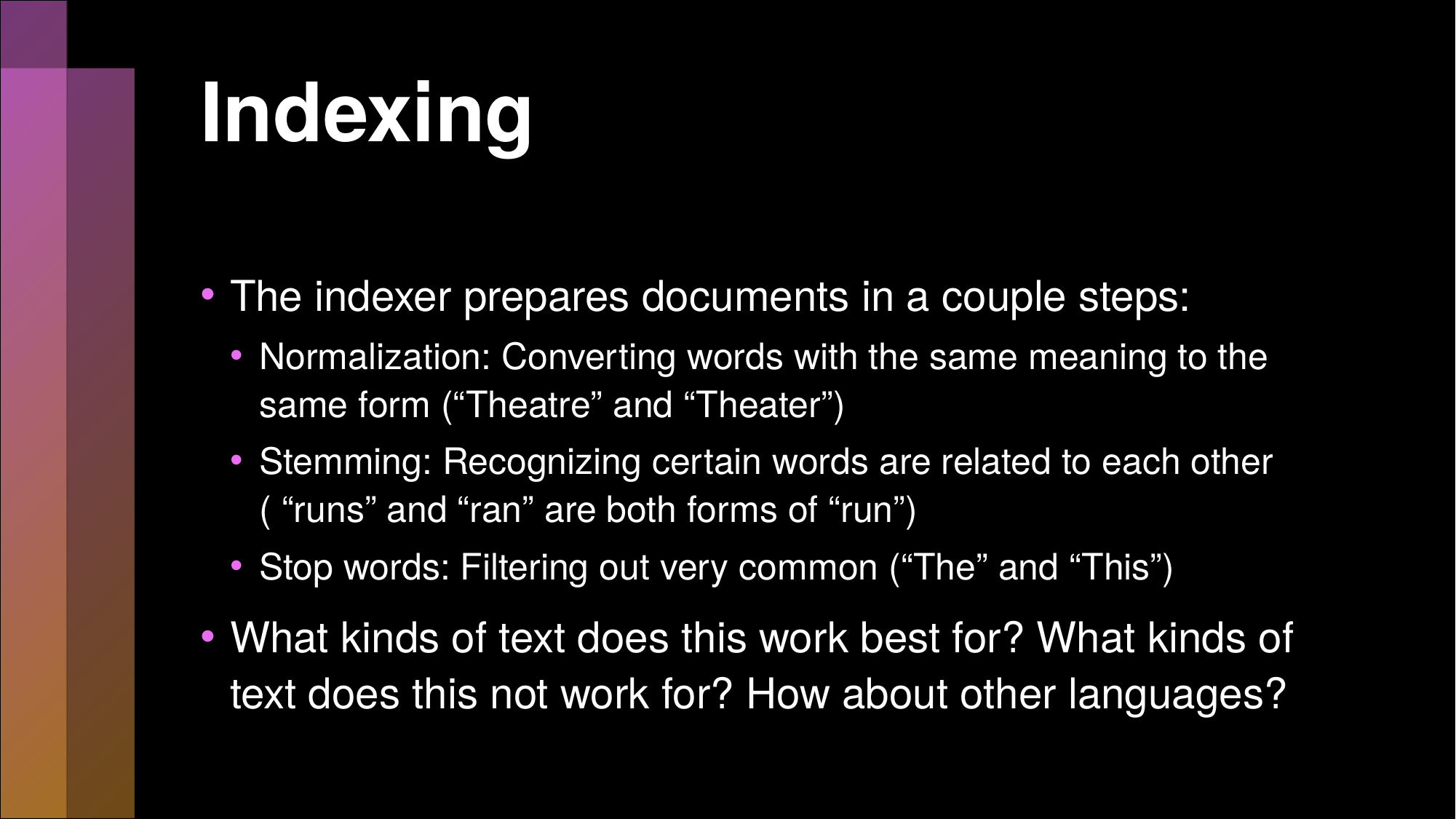

# Indexing
The indexer prepares documents in a couple steps:
Normalization: Converting words with the same meaning to the same form (“Theatre” and “Theater”)
Stemming: Recognizing certain words are related to each other ( “runs” and “ran” are both forms of “run”)
Stop words: Filtering out very common (“The” and “This”)
What kinds of text does this work best for? What kinds of text does this not work for? How about other languages?